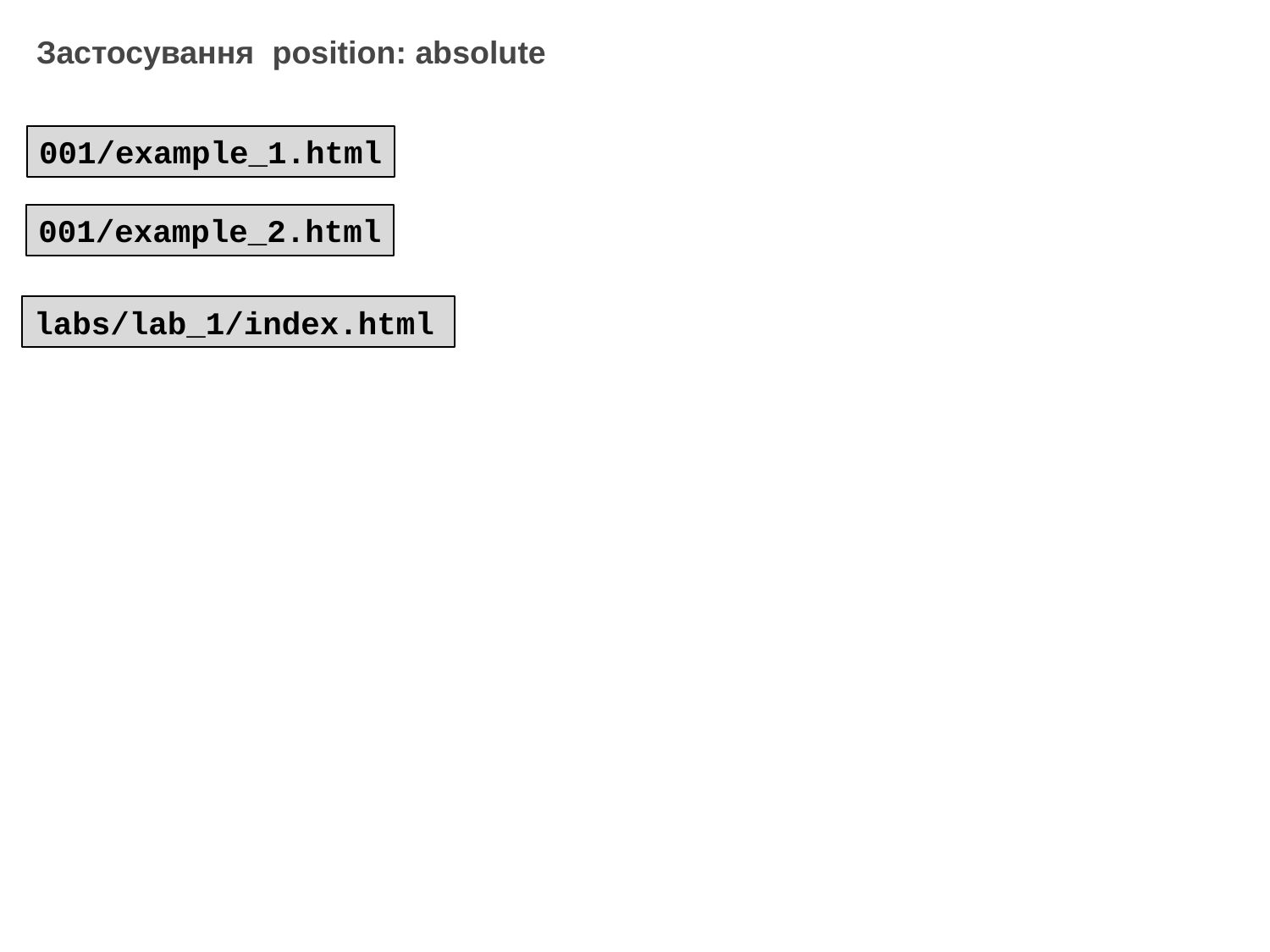

# Застосування  position: absolute
001/example_1.html
001/example_2.html
labs/lab_1/index.html